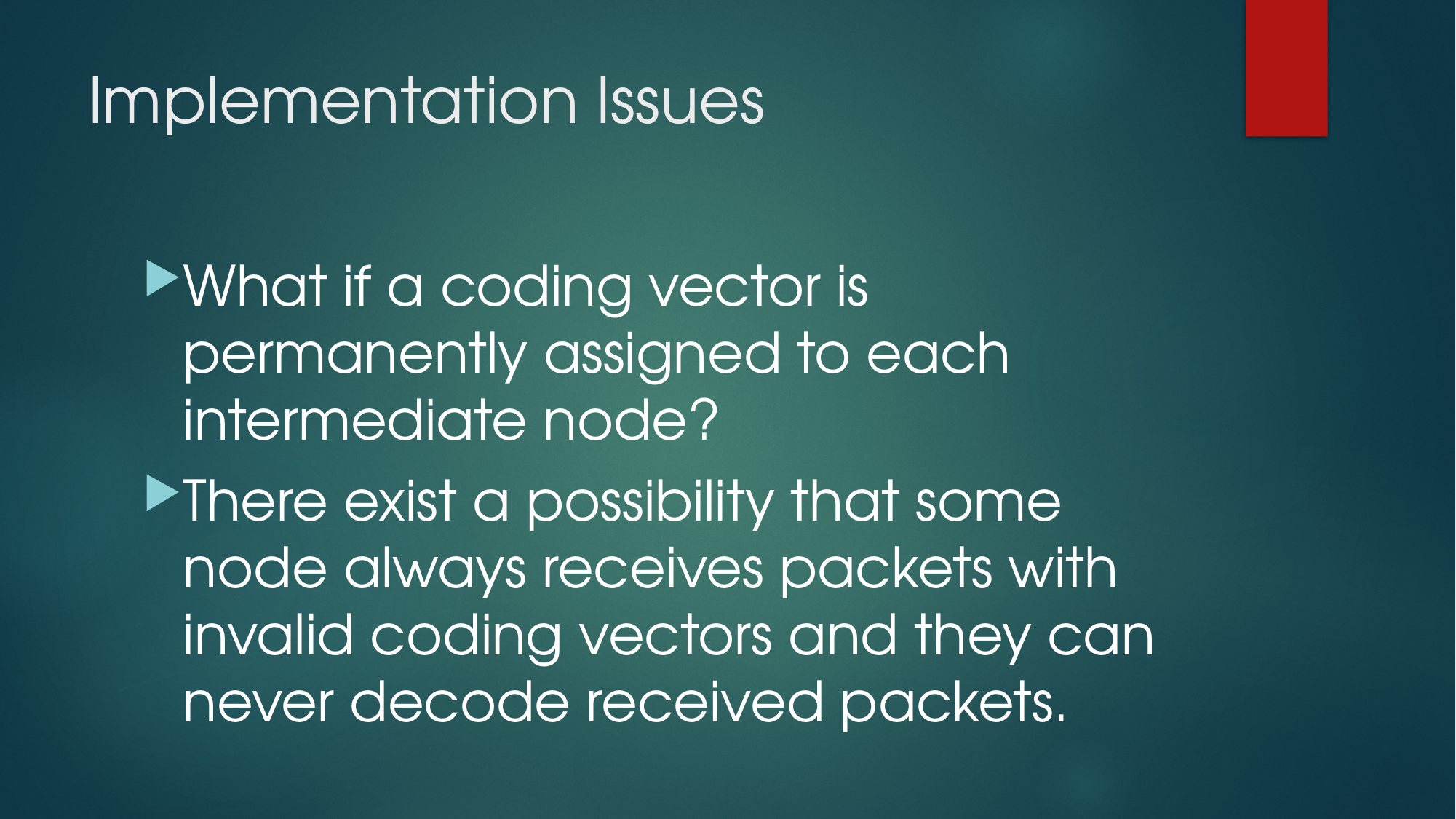

# Implementation Issues
What if a coding vector is permanently assigned to each intermediate node?
There exist a possibility that some node always receives packets with invalid coding vectors and they can never decode received packets.